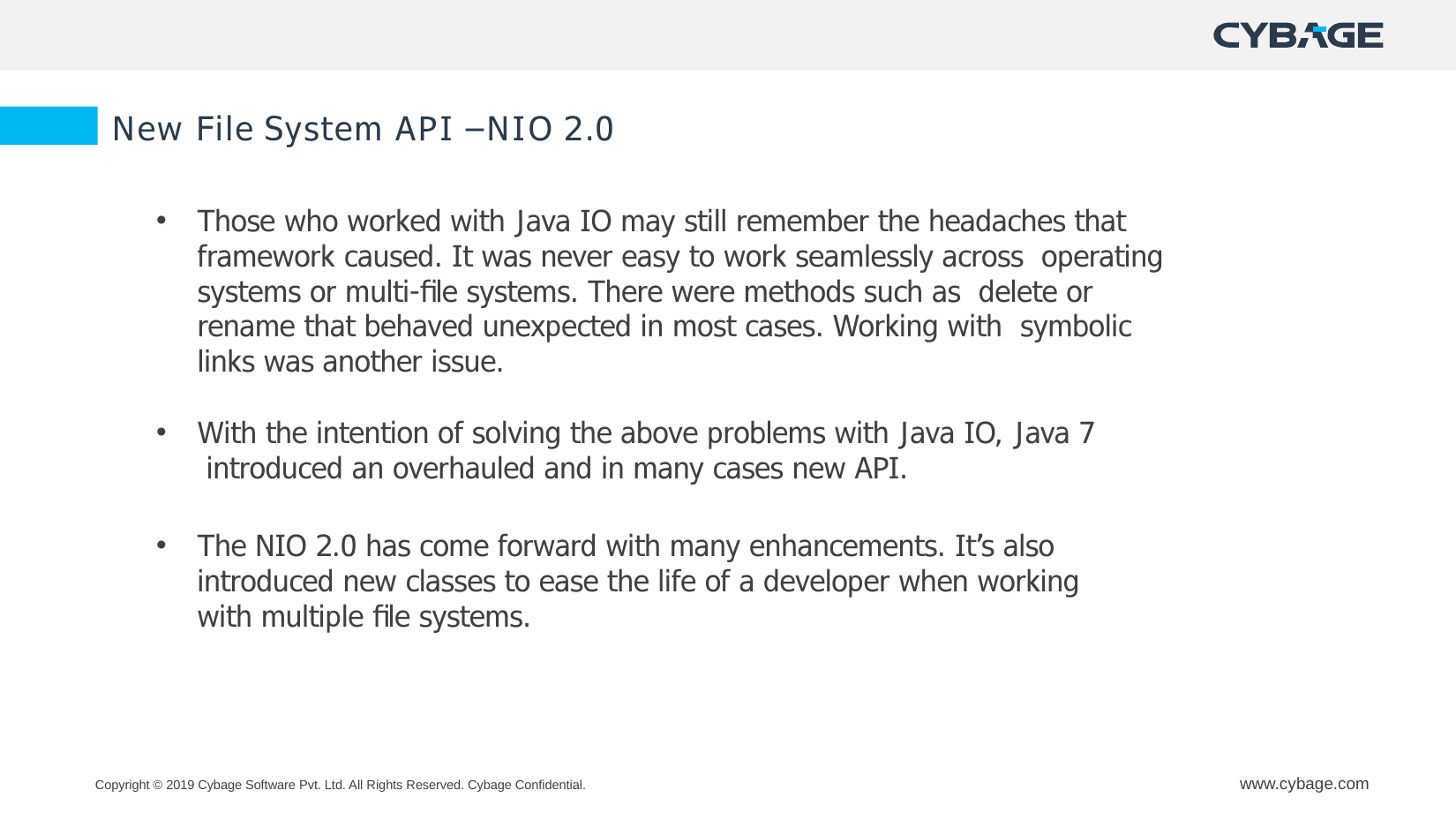

New File System API –NIO 2.0

Those who worked with Java IO may still remember the headaches that  framework caused. It was never easy to work seamlessly across  operating systems or multi-file systems. There were methods such as  delete or rename that behaved unexpected in most cases. Working with  symbolic links was another issue.

With the intention of solving the above problems with Java IO, Java 7  introduced an overhauled and in many cases new API.

The NIO 2.0 has come forward with many enhancements. It’s also  introduced new classes to ease the life of a developer when working  with multiple file systems.